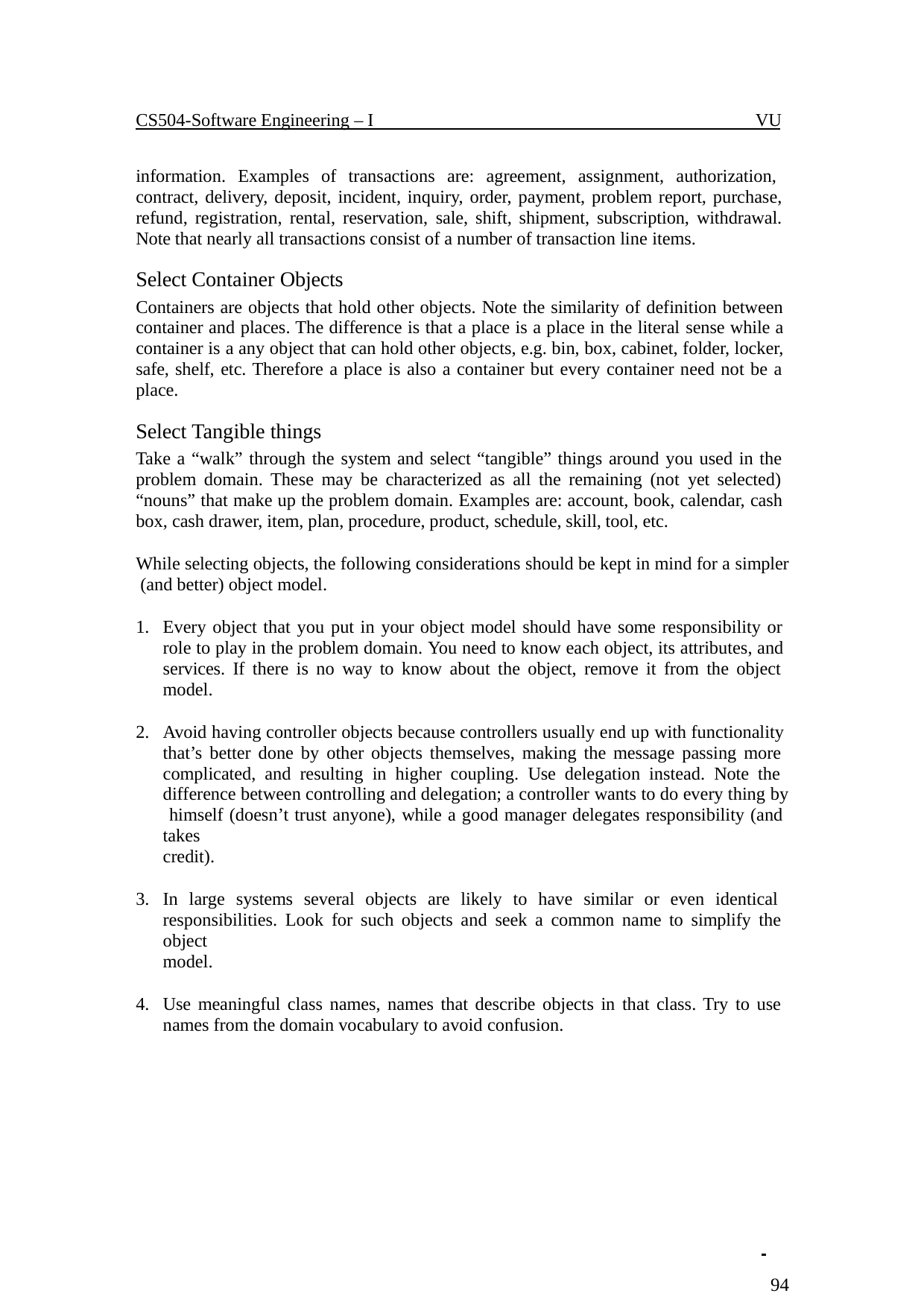

CS504-Software Engineering – I	VU

information. Examples of transactions are: agreement, assignment, authorization,  contract, delivery, deposit, incident, inquiry, order, payment, problem report, purchase,  refund, registration, rental, reservation, sale, shift, shipment, subscription, withdrawal.  Note that nearly all transactions consist of a number of transaction line items.

Select Container Objects
Containers are objects that hold other objects. Note the similarity of definition between  container and places. The difference is that a place is a place in the literal sense while a  container is a any object that can hold other objects, e.g. bin, box, cabinet, folder, locker,  safe, shelf, etc. Therefore a place is also a container but every container need not be a  place.

Select Tangible things
Take a “walk” through the system and select “tangible” things around you used in the  problem domain. These may be characterized as all the remaining (not yet selected)  “nouns” that make up the problem domain. Examples are: account, book, calendar, cash  box, cash drawer, item, plan, procedure, product, schedule, skill, tool, etc.

While selecting objects, the following considerations should be kept in mind for a simpler  (and better) object model.

Every object that you put in your object model should have some responsibility or  role to play in the problem domain. You need to know each object, its attributes, and  services. If there is no way to know about the object, remove it from the object  model.

Avoid having controller objects because controllers usually end up with functionality  that’s better done by other objects themselves, making the message passing more  complicated, and resulting in higher coupling. Use delegation instead. Note the  difference between controlling and delegation; a controller wants to do every thing by  himself (doesn’t trust anyone), while a good manager delegates responsibility (and  takes	credit).

In large systems several objects are likely to have similar or even identical  responsibilities. Look for such objects and seek a common name to simplify the  object	model.

Use meaningful class names, names that describe objects in that class. Try to use  names from the domain vocabulary to avoid confusion.

 	  94
© Copyright Virtual University of Pakistan